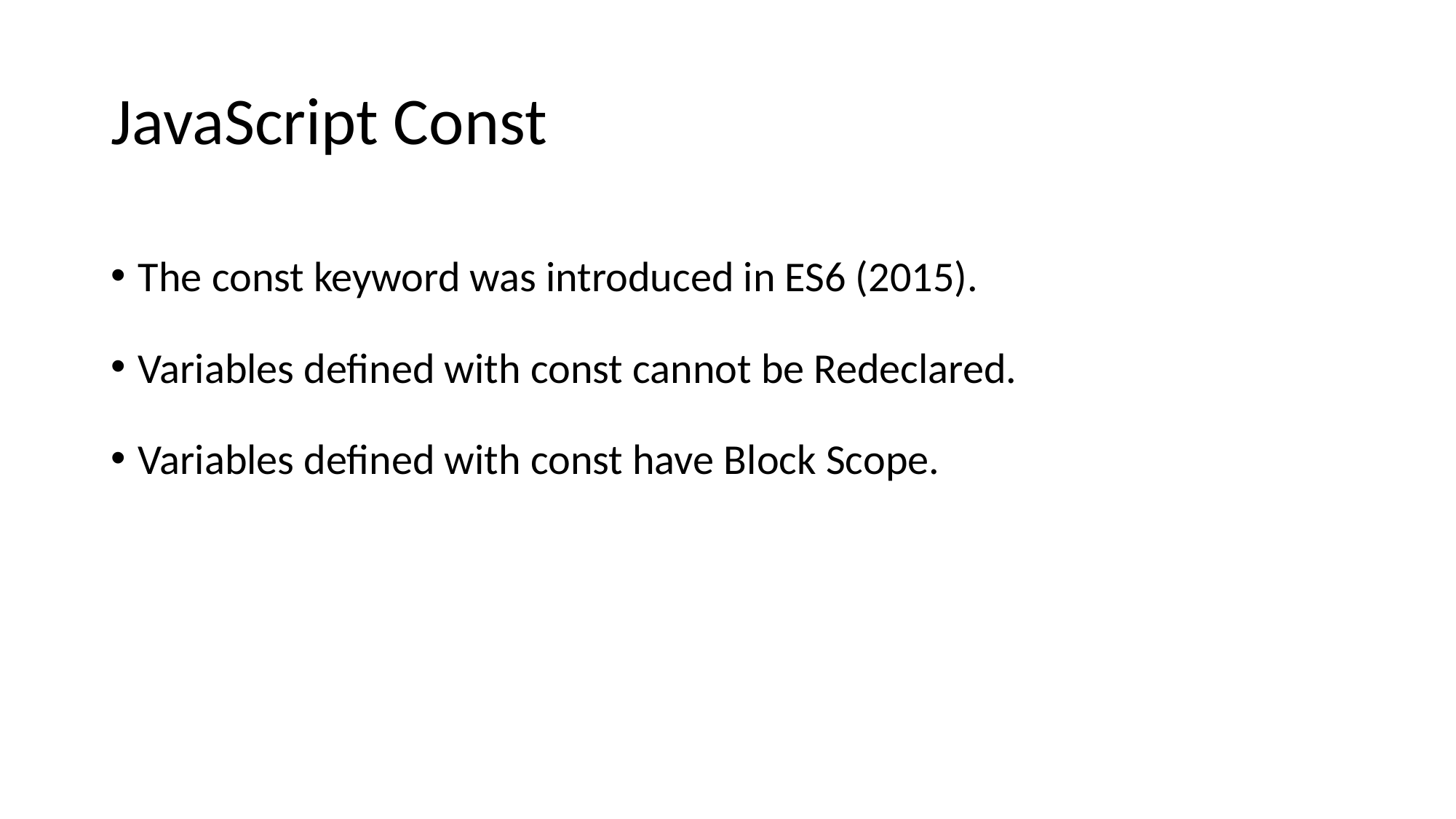

# JavaScript Const
The const keyword was introduced in ES6 (2015).
Variables defined with const cannot be Redeclared.
Variables defined with const have Block Scope.